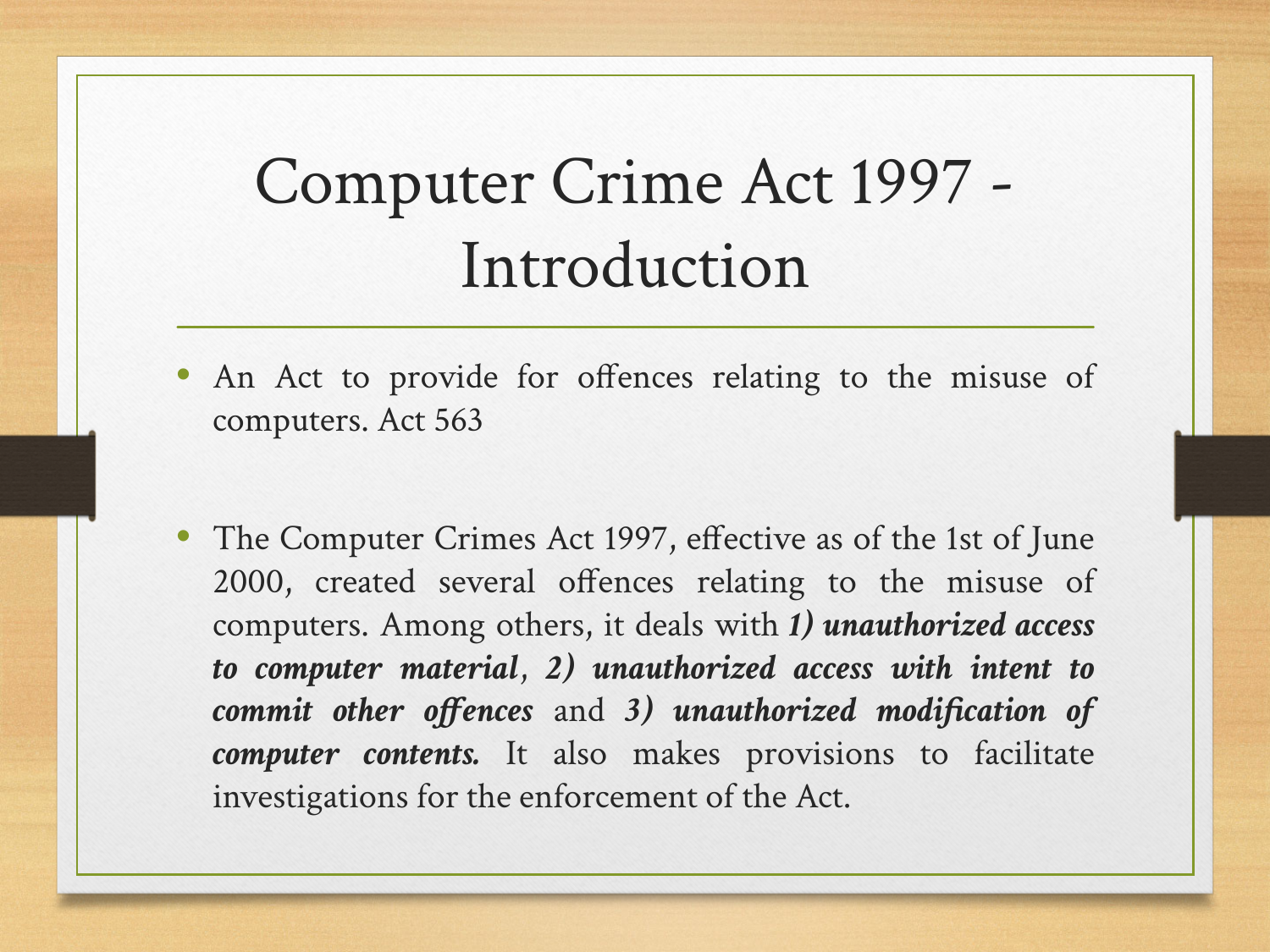

# Computer Crime Act 1997 - Introduction
An Act to provide for offences relating to the misuse of computers. Act 563

The Computer Crimes Act 1997, effective as of the 1st of June 2000, created several offences relating to the misuse of computers. Among others, it deals with 1) unauthorized access to computer material, 2) unauthorized access with intent to commit other offences and 3) unauthorized modification of computer contents. It also makes provisions to facilitate investigations for the enforcement of the Act.